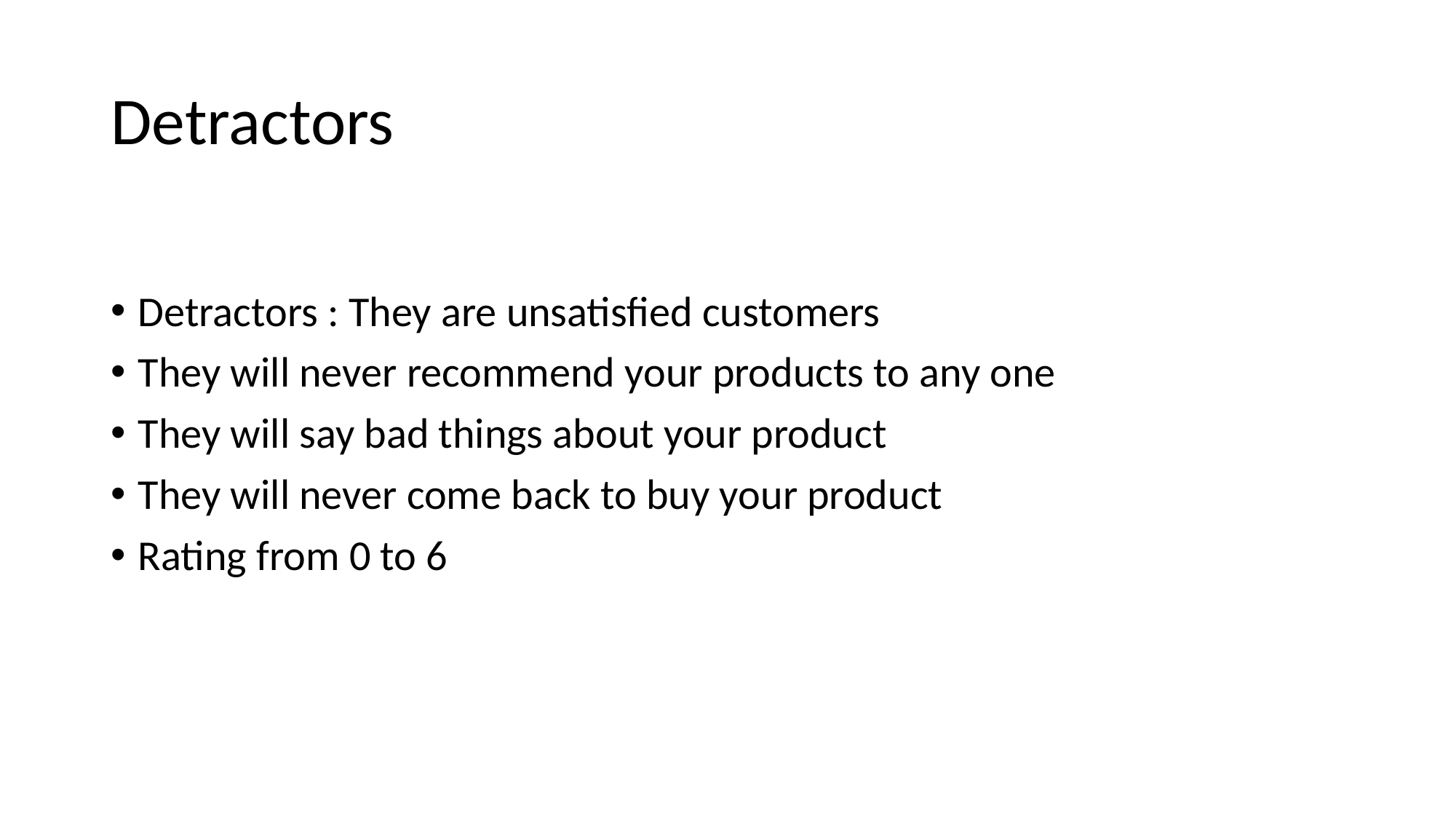

# Detractors

Detractors : They are unsatisfied customers
They will never recommend your products to any one
They will say bad things about your product
They will never come back to buy your product
Rating from 0 to 6